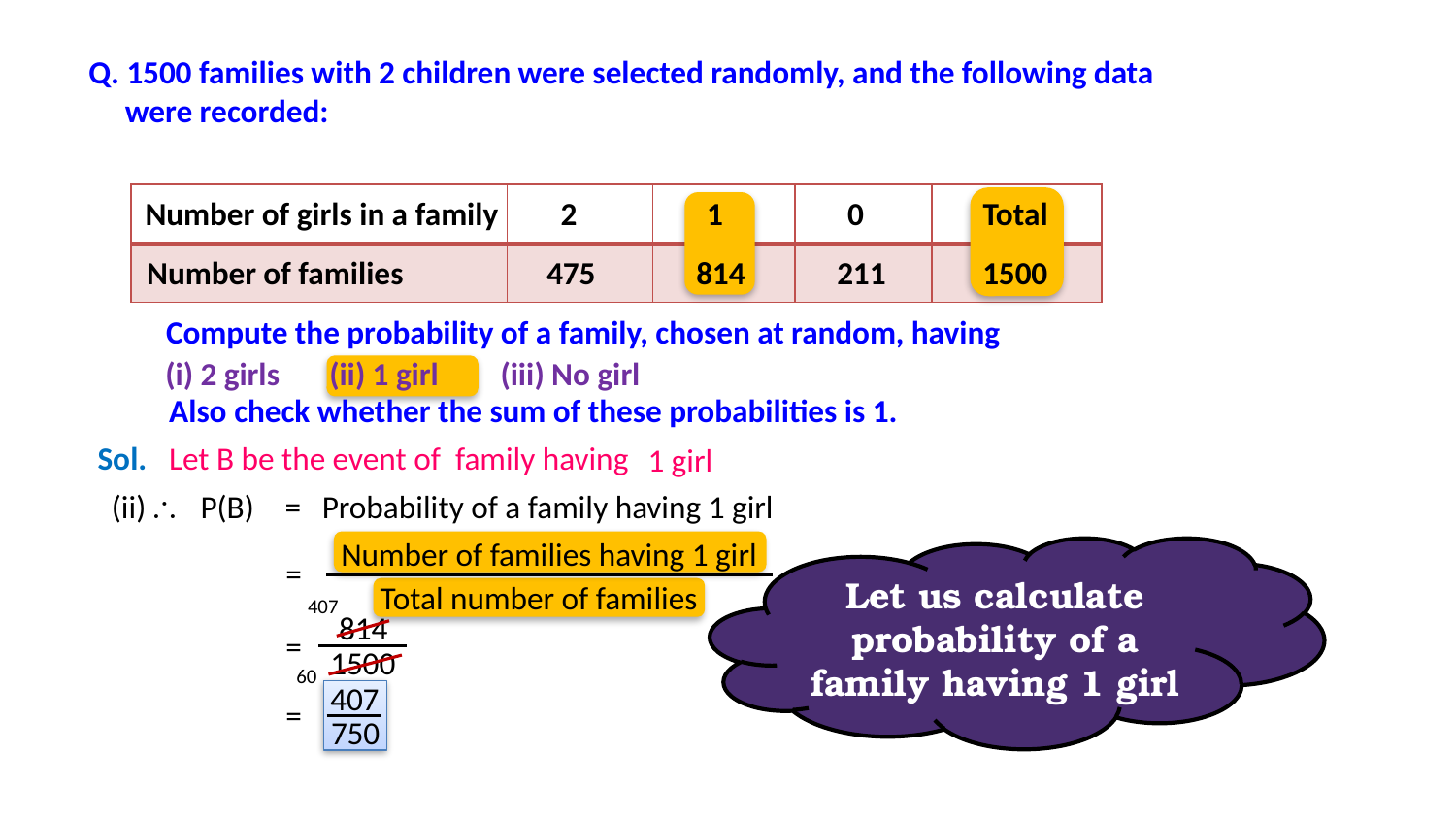

Q. 1500 families with 2 children were selected randomly, and the following data
     were recorded:
|  |  |  |  |  |
| --- | --- | --- | --- | --- |
|  |  |  |  |  |
Number of girls in a family
2
1
0
Total

Number of families
475
814
211
1500
Compute the probability of a family, chosen at random, having
(i) 2 girls
(ii) 1 girl
(iii) No girl

Also check whether the sum of these probabilities is 1.
Sol.
Let B be the event of  family having
1 girl
(ii)
∴
P(B)
=
Probability of a family having 1 girl
Number of families having 1 girl

Let us calculate probability of a family having 1 girl
=
Total number of families

407
814
=
1500
60
407

=
750